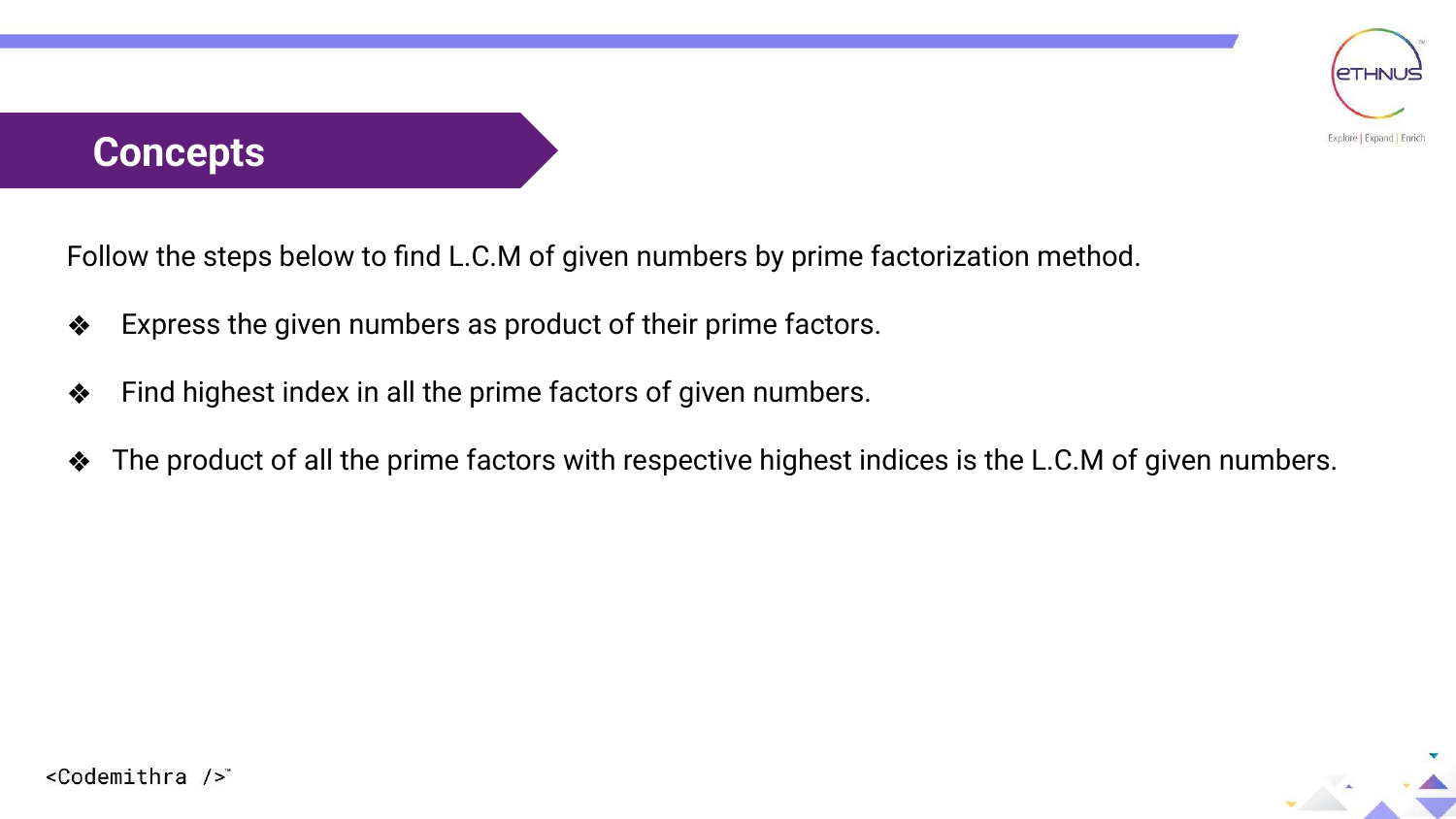

Concepts
Follow the steps below to find L.C.M of given numbers by prime factorization method.

Express the given numbers as product of their prime factors.

Find highest index in all the prime factors of given numbers.

The product of all the prime factors with respective highest indices is the L.C.M of given numbers.